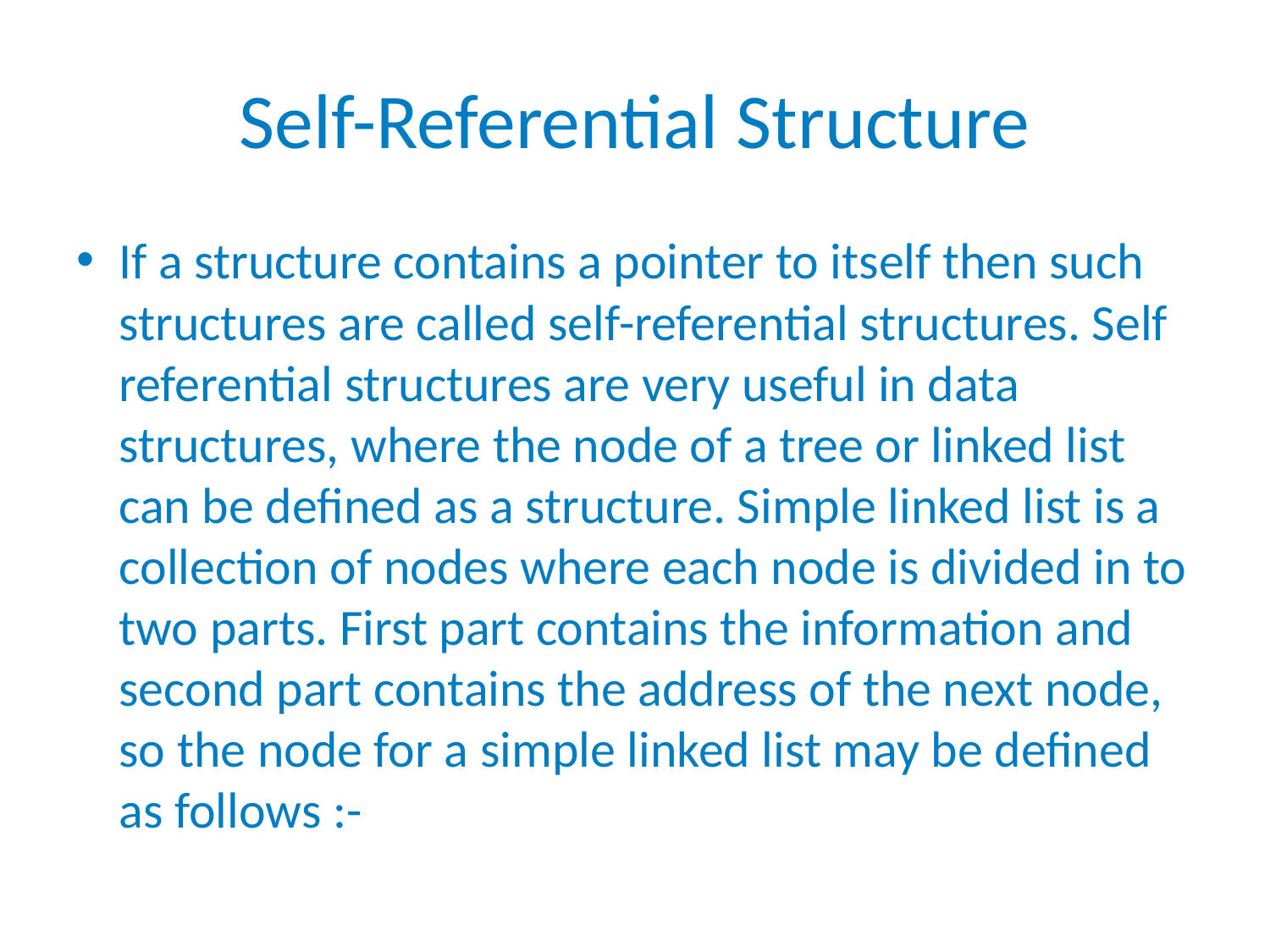

# Self-Referential Structure
If a structure contains a pointer to itself then such structures are called self-referential structures. Self referential structures are very useful in data structures, where the node of a tree or linked list can be defined as a structure. Simple linked list is a collection of nodes where each node is divided in to two parts. First part contains the information and second part contains the address of the next node, so the node for a simple linked list may be defined as follows :-